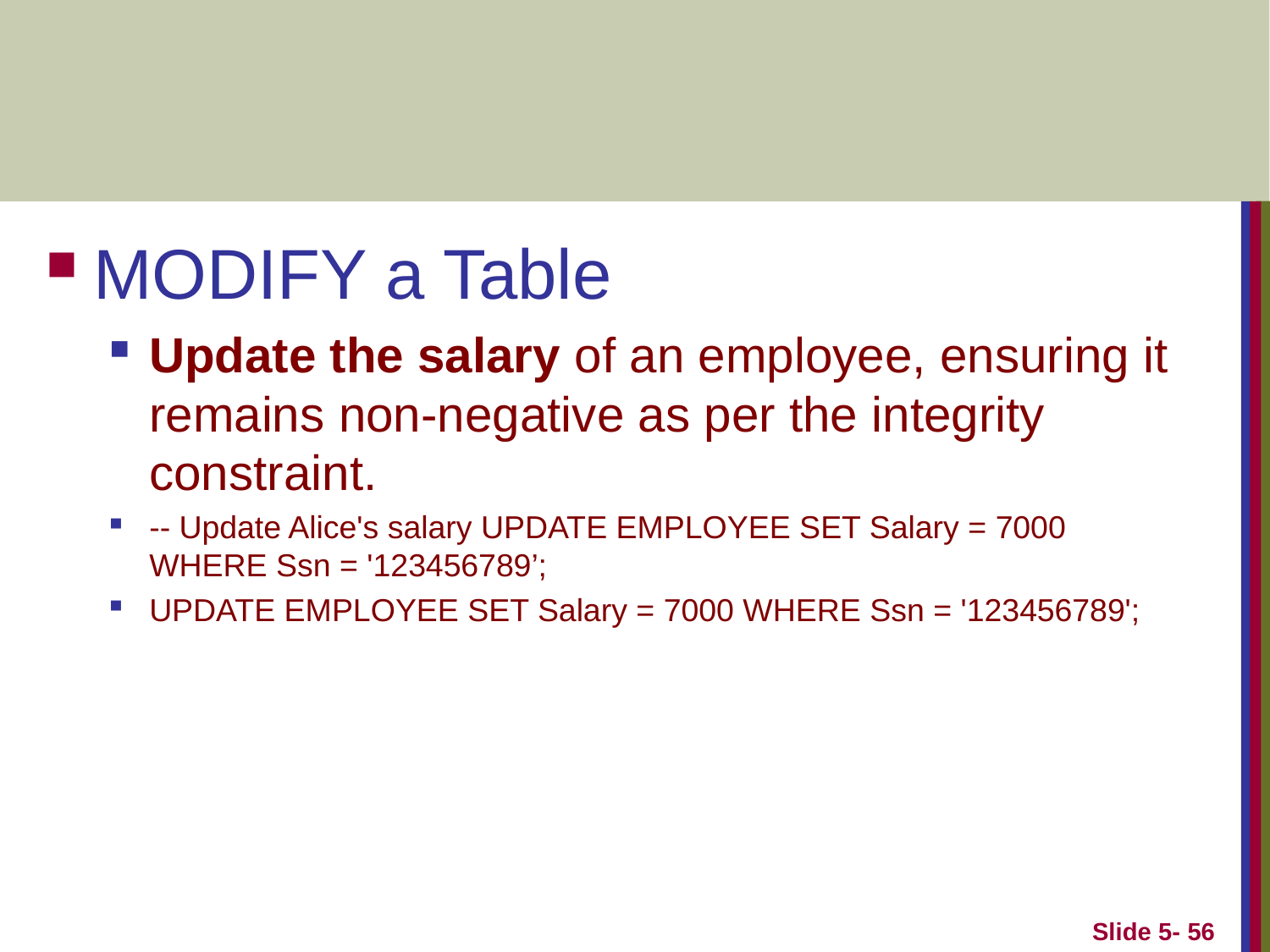

MODIFY a Table
Update the salary of an employee, ensuring it remains non-negative as per the integrity constraint.
-- Update Alice's salary UPDATE EMPLOYEE SET Salary = 7000 WHERE Ssn = '123456789’;
UPDATE EMPLOYEE SET Salary = 7000 WHERE Ssn = '123456789';
Slide 5- 56